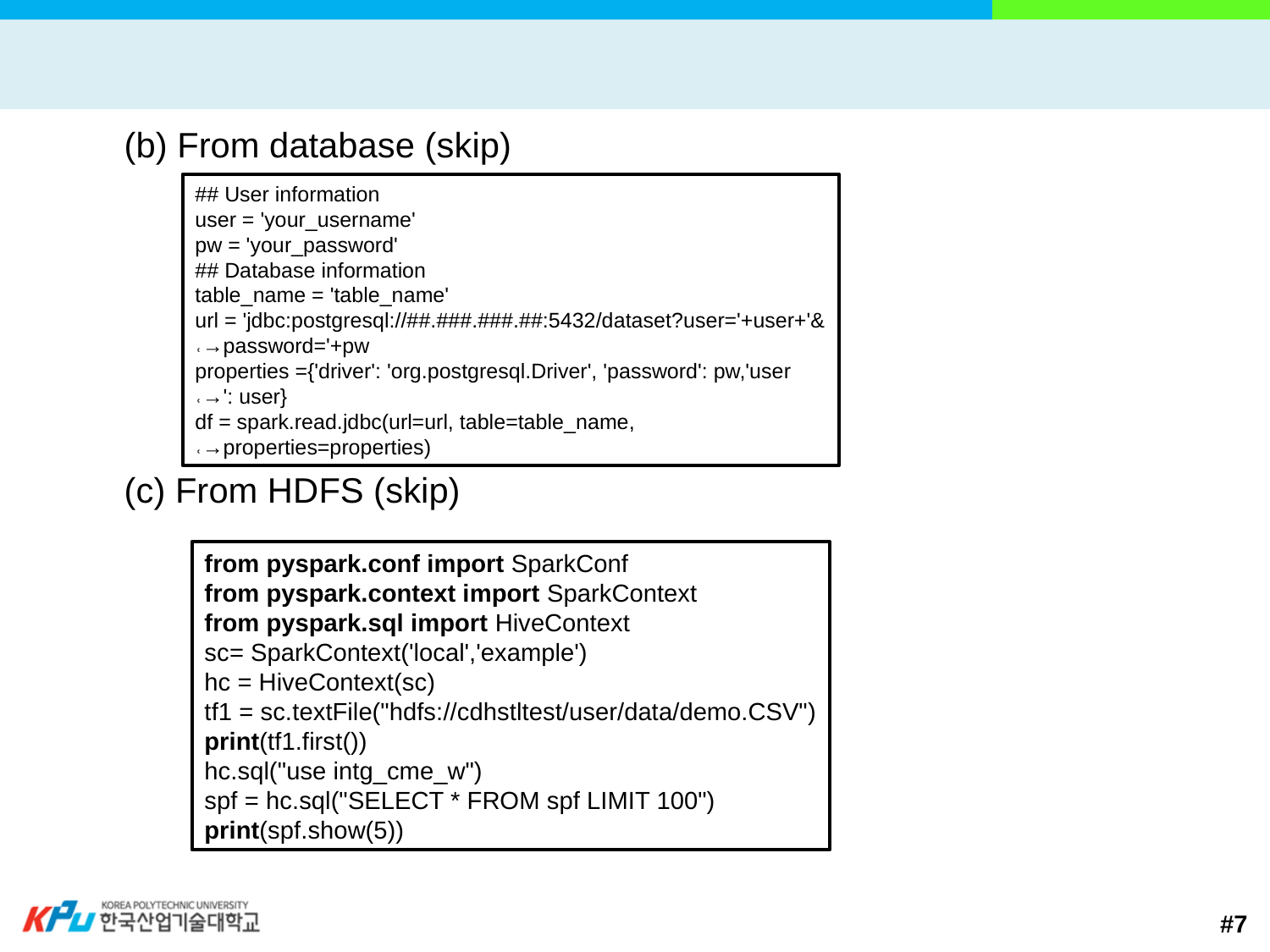

#
(b) From database (skip)

(c) From HDFS (skip)

## User information
user = 'your_username'
pw = 'your_password'
## Database information
table_name = 'table_name'
url = 'jdbc:postgresql://##.###.###.##:5432/dataset?user='+user+'&
˓→password='+pw
properties ={'driver': 'org.postgresql.Driver', 'password': pw,'user
˓→': user}
df = spark.read.jdbc(url=url, table=table_name,
˓→properties=properties)
from pyspark.conf import SparkConf
from pyspark.context import SparkContext
from pyspark.sql import HiveContext
sc= SparkContext('local','example')
hc = HiveContext(sc)
tf1 = sc.textFile("hdfs://cdhstltest/user/data/demo.CSV")
print(tf1.first())
hc.sql("use intg_cme_w")
spf = hc.sql("SELECT * FROM spf LIMIT 100")
print(spf.show(5))